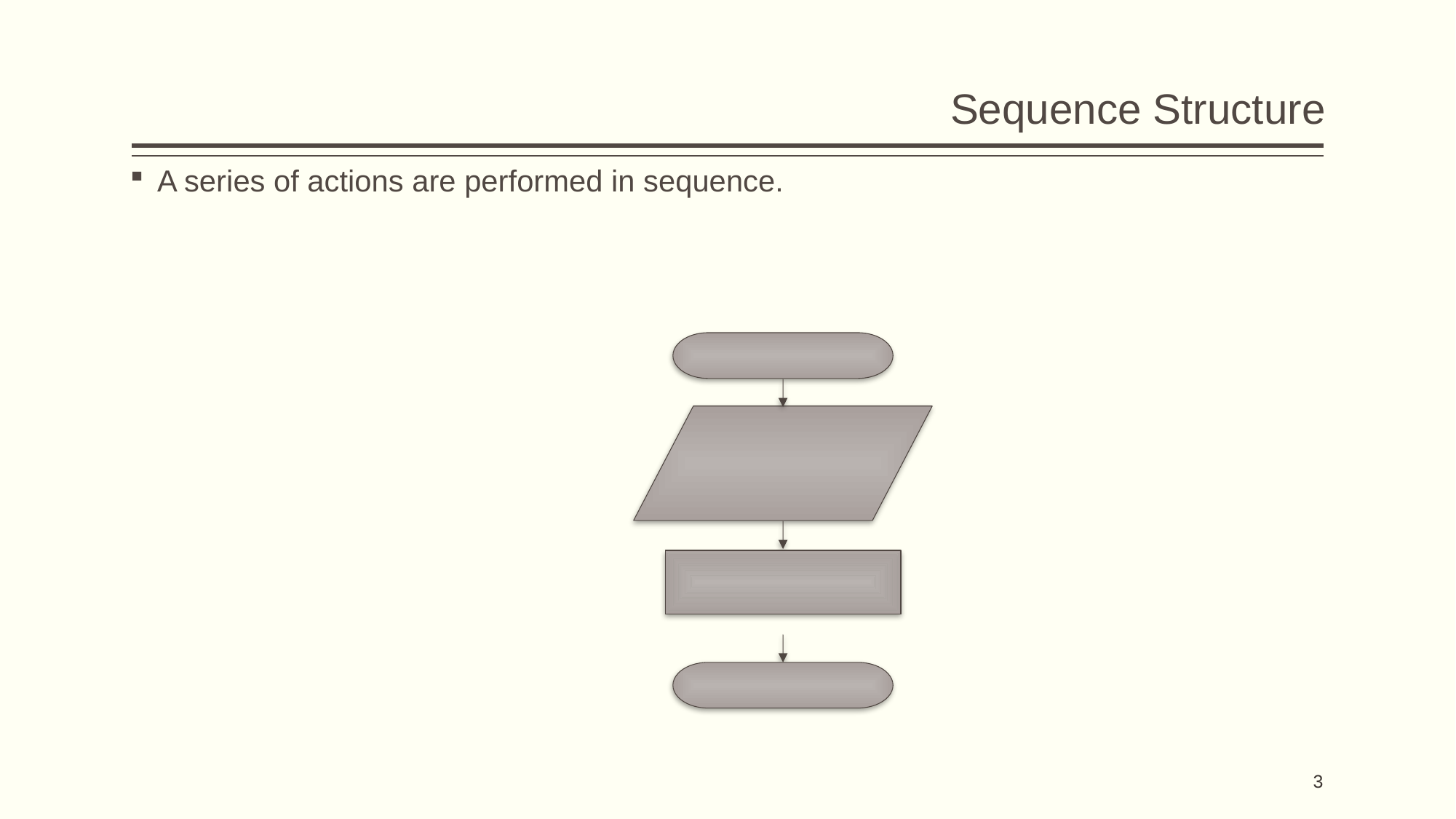

# Sequence Structure
A series of actions are performed in sequence.

3